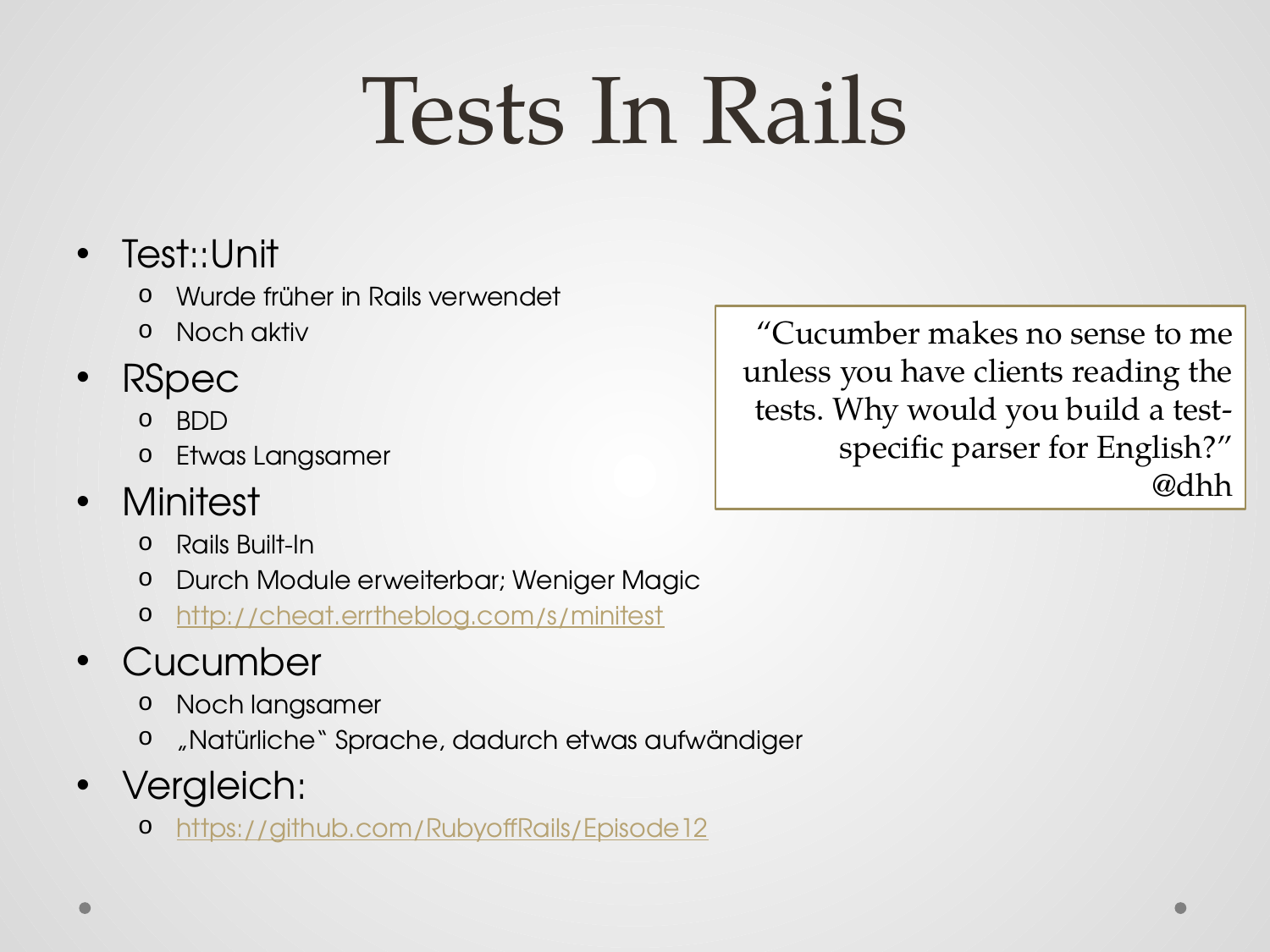

# Tests In Rails
Test::Unit
Wurde früher in Rails verwendet
Noch aktiv
RSpec
BDD
Etwas Langsamer
Minitest
Rails Built-In
Durch Module erweiterbar; Weniger Magic
http://cheat.errtheblog.com/s/minitest
Cucumber
Noch langsamer
„Natürliche“ Sprache, dadurch etwas aufwändiger
Vergleich:
https://github.com/RubyoffRails/Episode12
“Cucumber makes no sense to me unless you have clients reading the tests. Why would you build a test-specific parser for English?”	@dhh